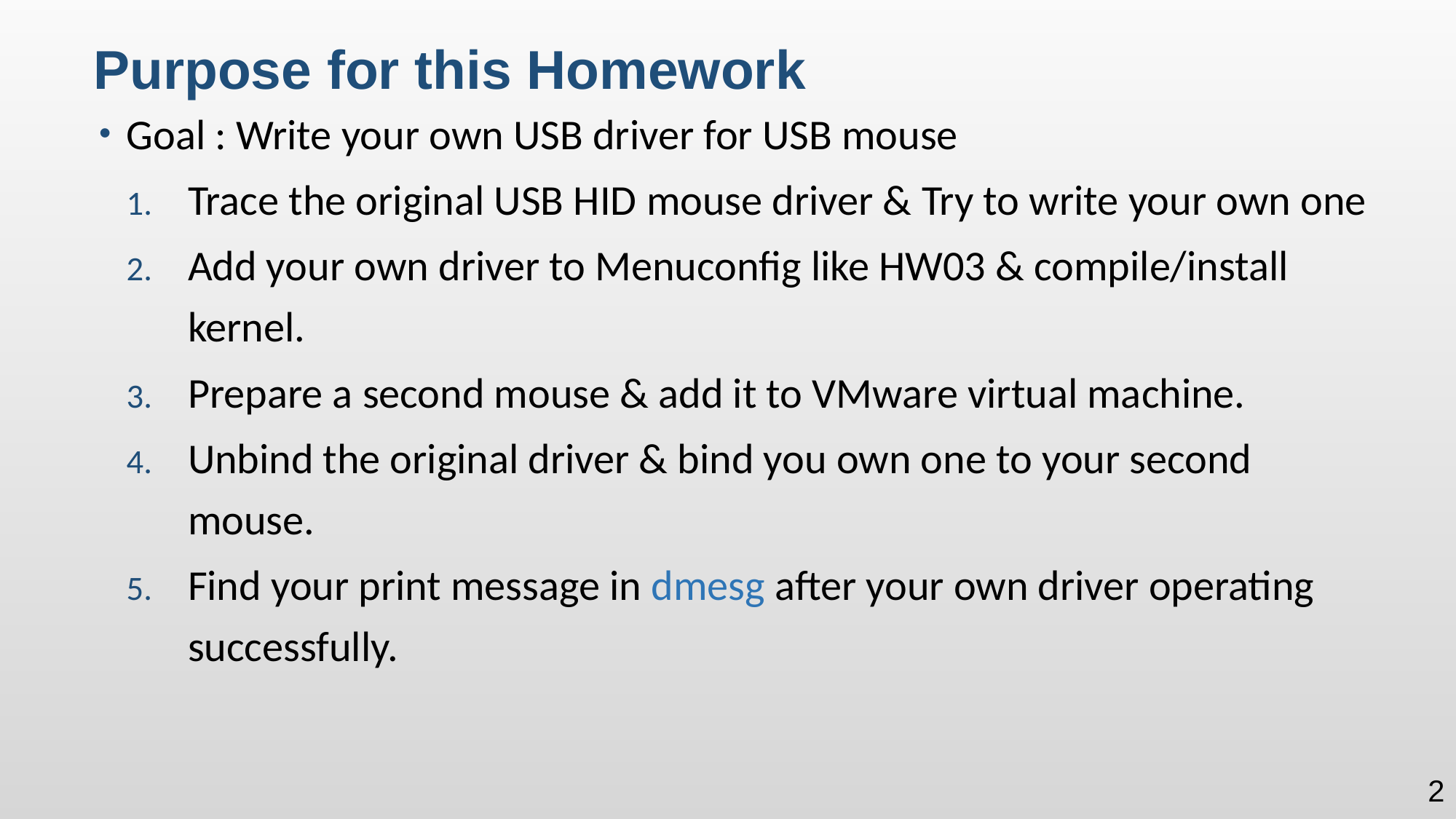

Purpose for this Homework
Goal : Write your own USB driver for USB mouse
Trace the original USB HID mouse driver & Try to write your own one
Add your own driver to Menuconfig like HW03 & compile/install kernel.
Prepare a second mouse & add it to VMware virtual machine.
Unbind the original driver & bind you own one to your second mouse.
Find your print message in dmesg after your own driver operating successfully.

2